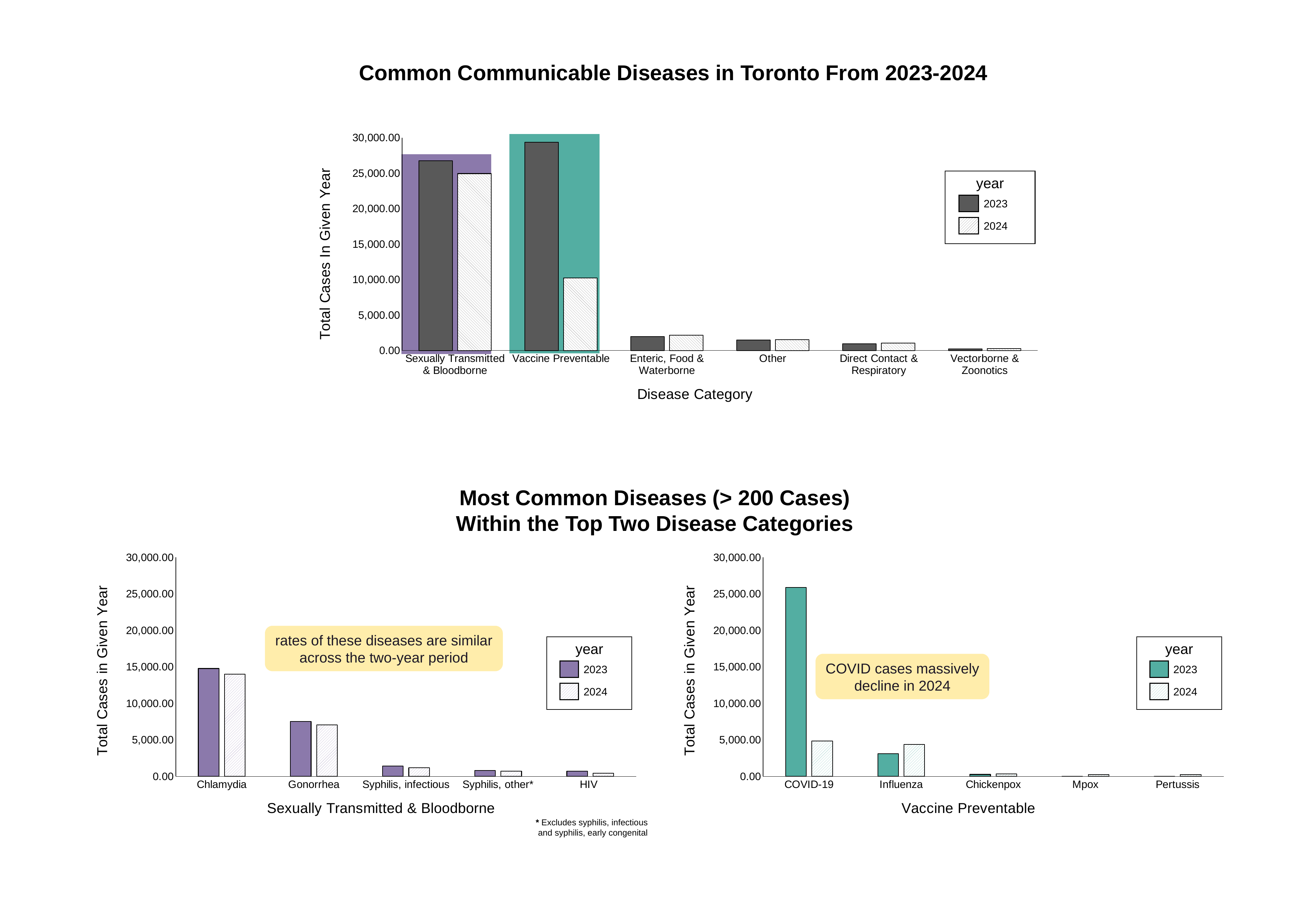

Common Communicable Diseases in Toronto From 2023-2024

### Chart

| Category | 2023 | 2024 |
|---|---|---|
| Sexually Transmitted & Bloodborne | 26773.0 | 24945.0 |
| Vaccine Preventable  | 29386.0 | 10239.0 |
| Enteric, Food & Waterborne | 1974.0 | 2135.0 |
| Other | 1483.0 | 1508.0 |
| Direct Contact & Respiratory | 953.0 | 1037.0 |
| Vectorborne & Zoonotics | 207.0 | 258.0 |

year
2023

2024

Most Common Diseases (> 200 Cases)
Within the Top Two Disease Categories

### Chart

| Category | 2023 | 2024 |
|---|---|---|
| Chlamydia | 14776.0 | 14003.0 |
| Gonorrhea | 7517.0 | 7068.0 |
| Syphilis, infectious | 1426.0 | 1170.0 |
| Syphilis, other* | 806.0 | 705.0 |
| HIV  | 703.0 | 446.0 |

### Chart

| Category | 2023 | 2024 |
|---|---|---|
| COVID-19 | 25875.0 | 4870.0 |
| Influenza | 3111.0 | 4399.0 |
| Chickenpox | 277.0 | 367.0 |
| Mpox | 27.0 | 237.0 |
| Pertussis | 22.0 | 234.0 |
year
2023

2024

year
2023

2024

* Excludes syphilis, infectious and syphilis, early congenital
rates of these diseases are similar across the two-year period
COVID cases massively decline in 2024